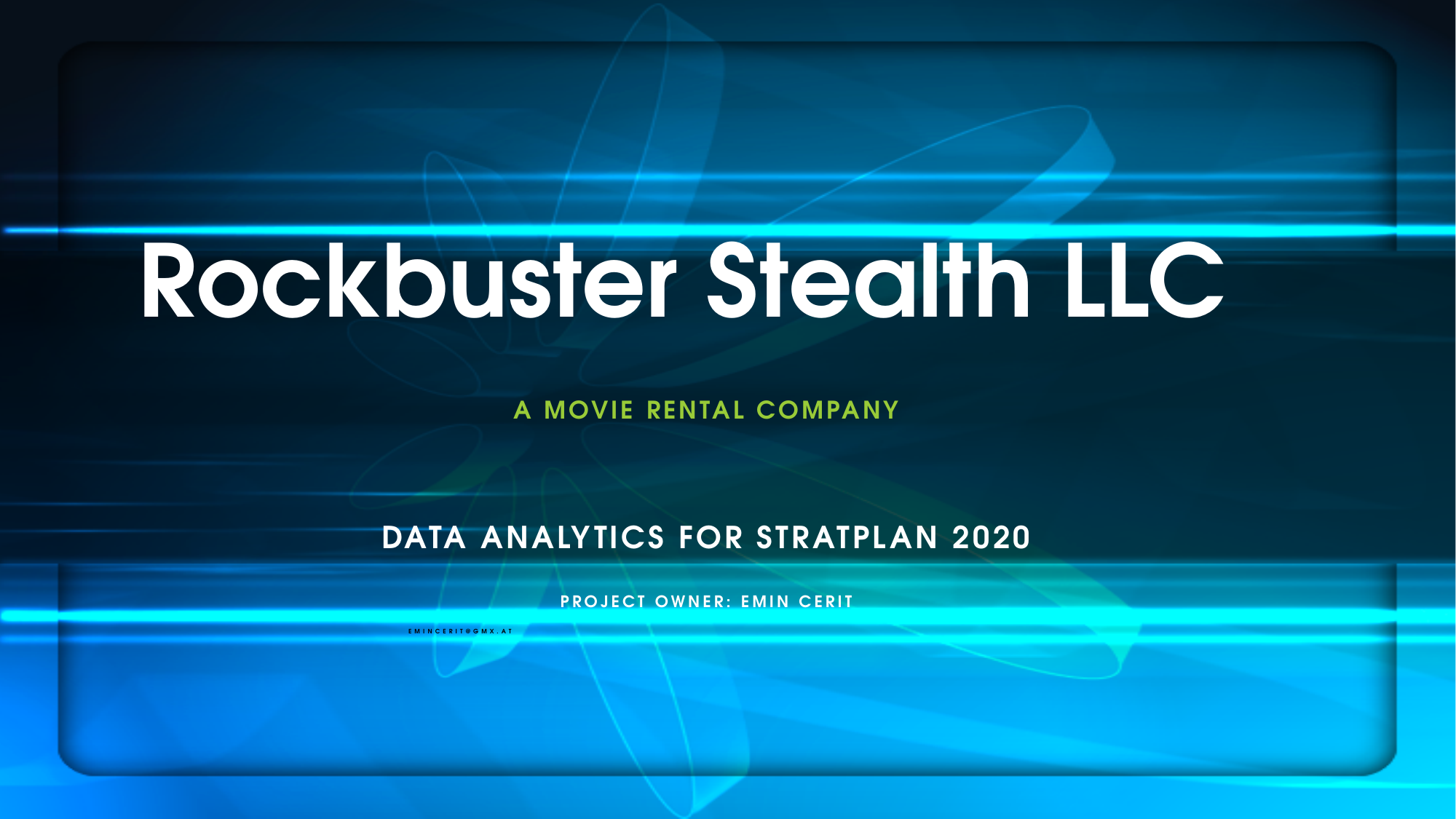

# Rockbuster Stealth LLC
A movie rental company

data analytics for stratplan 2020

Project owner: Emin cerit

emincerit@gmx.at